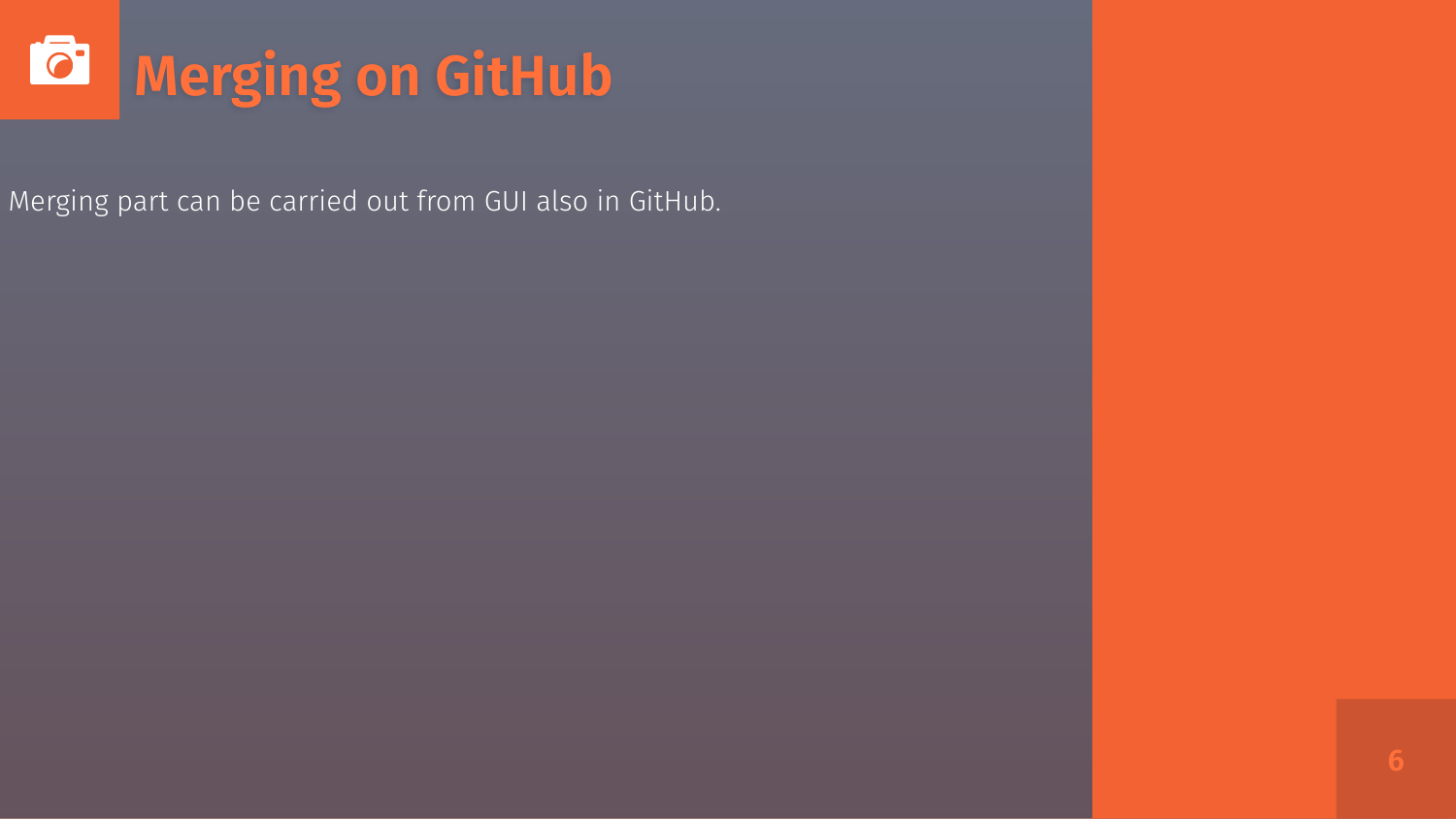

# Merging on GitHub

Merging part can be carried out from GUI also in GitHub.
6